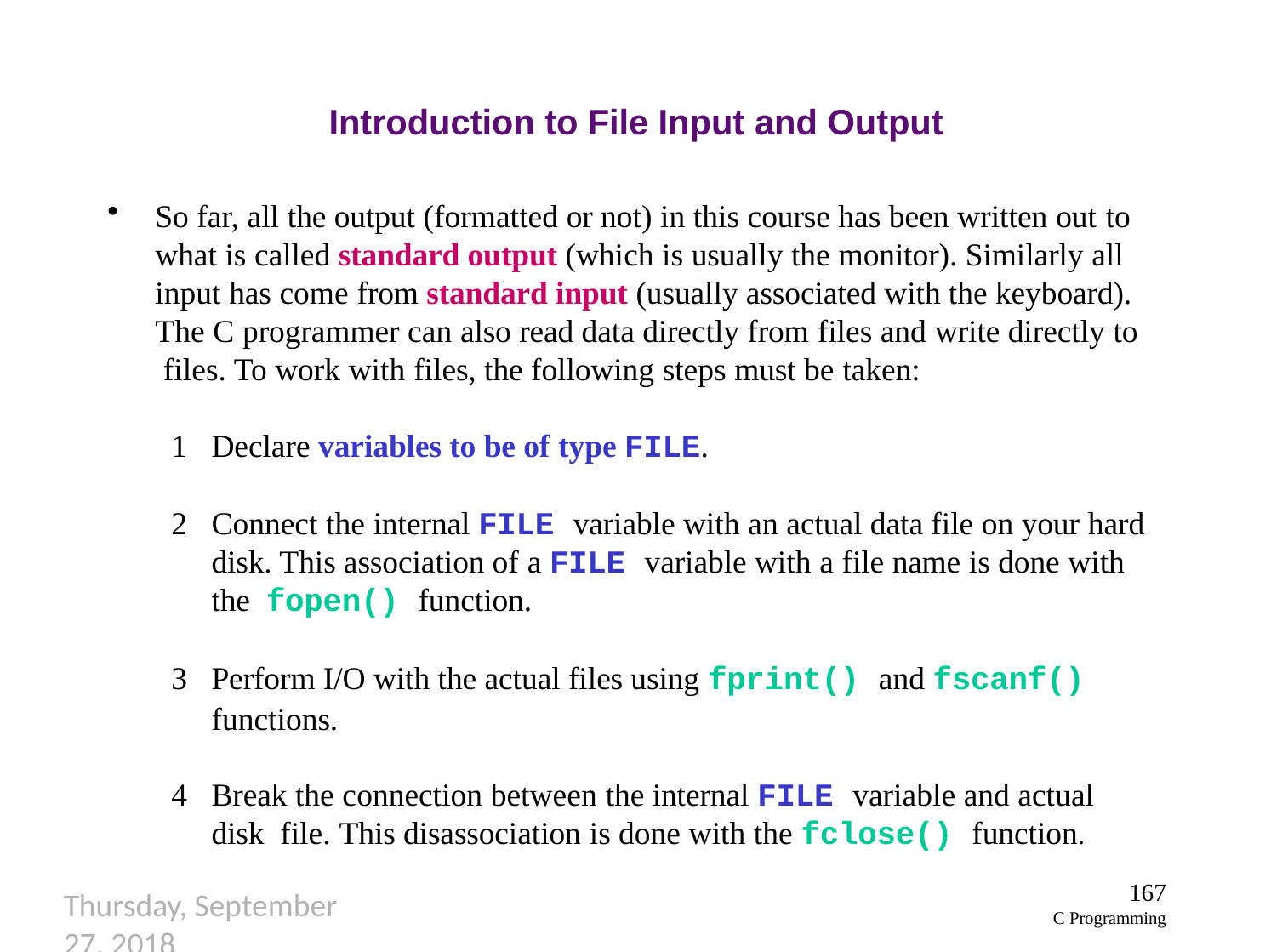

# Introduction to File Input and Output
So far, all the output (formatted or not) in this course has been written out to
what is called standard output (which is usually the monitor). Similarly all  input has come from standard input (usually associated with the keyboard).  The C programmer can also read data directly from files and write directly to  files. To work with files, the following steps must be taken:

Declare variables to be of type FILE.

Connect the internal FILE variable with an actual data file on your hard  disk. This association of a FILE variable with a file name is done with the  fopen() function.

Perform I/O with the actual files using fprint() and fscanf()
functions.

Break the connection between the internal FILE variable and actual disk  file. This disassociation is done with the fclose() function.
167
C Programming
Thursday, September 27, 2018